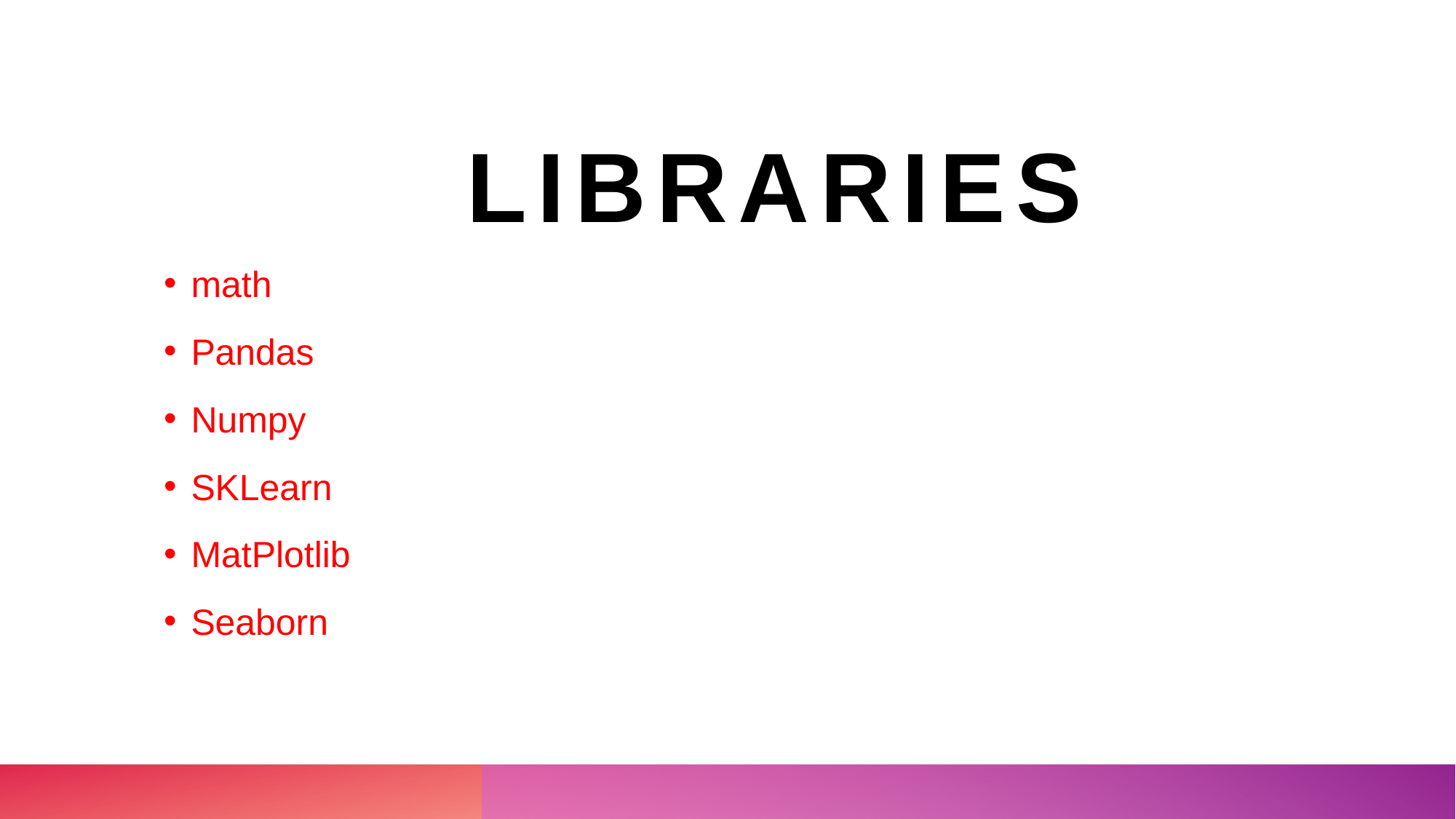

# Libraries
math
Pandas
Numpy
SKLearn
MatPlotlib
Seaborn